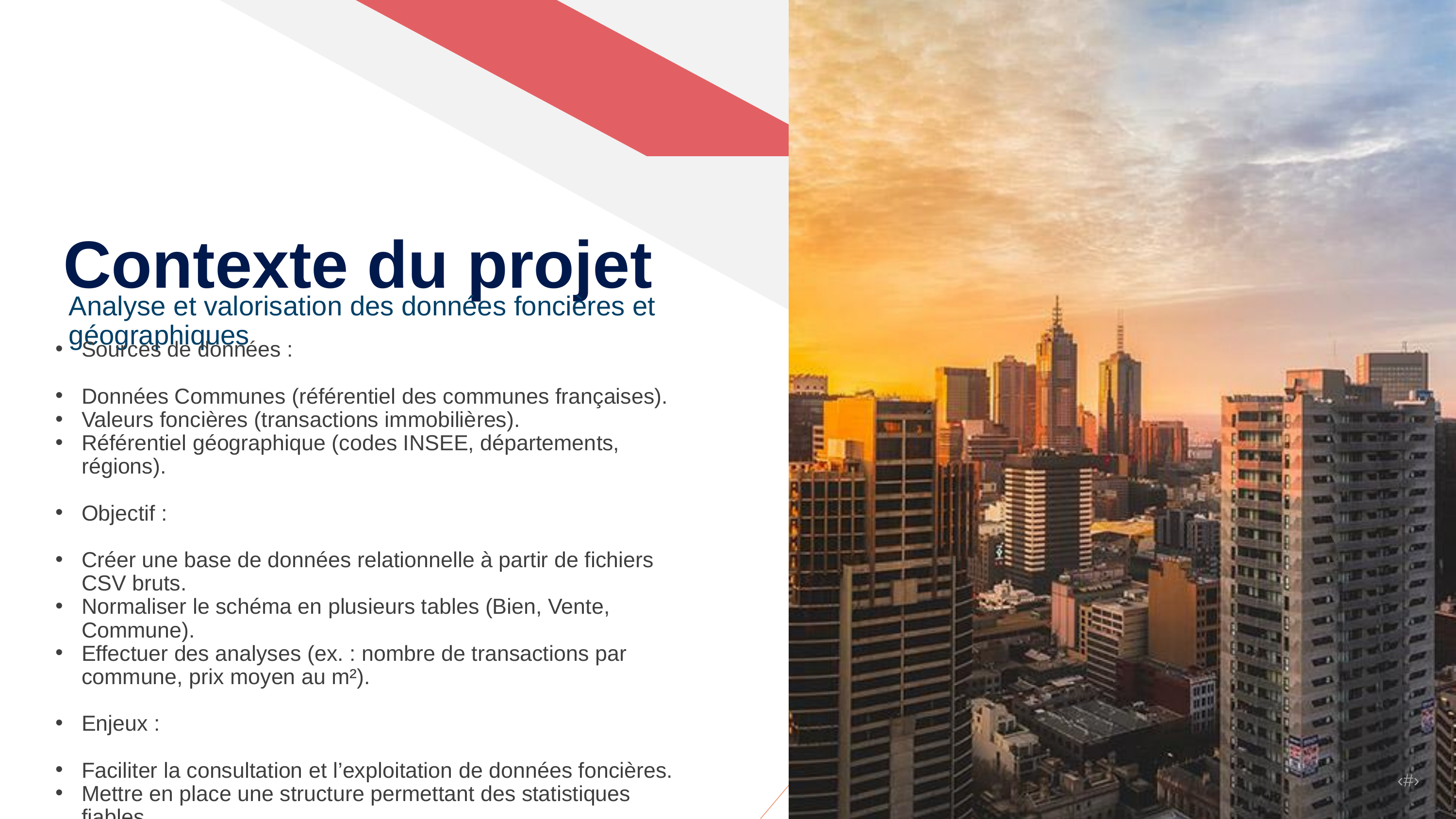

Contexte du projet
Analyse et valorisation des données foncières et géographiques
Sources de données :

Données Communes (référentiel des communes françaises).
Valeurs foncières (transactions immobilières).
Référentiel géographique (codes INSEE, départements, régions).

Objectif :

Créer une base de données relationnelle à partir de fichiers CSV bruts.
Normaliser le schéma en plusieurs tables (Bien, Vente, Commune).
Effectuer des analyses (ex. : nombre de transactions par commune, prix moyen au m²).

Enjeux :

Faciliter la consultation et l’exploitation de données foncières.
Mettre en place une structure permettant des statistiques fiables.
Respecter les bonnes pratiques (normalisation, RGPD, sauvegarde des données).

‹#›